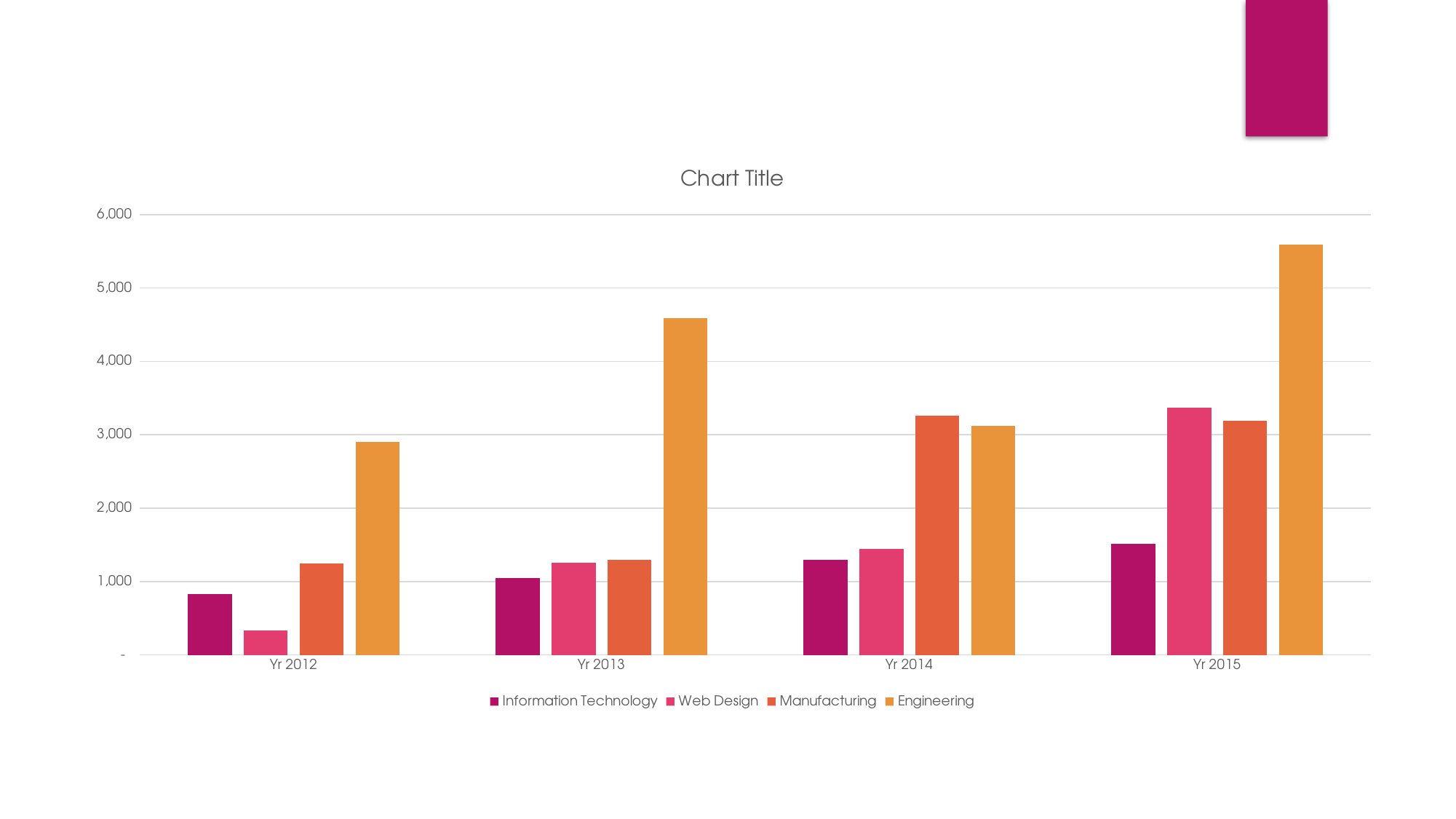

### Chart:

| Category | Information Technology | Web Design | Manufacturing | Engineering |
|---|---|---|---|---|
| Yr 2012 | 833.0 | 329.0 | 1250.0 | 2899.0 |
| Yr 2013 | 1052.0 | 1255.0 | 1300.0 | 4589.0 |
| Yr 2014 | 1298.0 | 1444.0 | 3259.0 | 3125.0 |
| Yr 2015 | 1517.0 | 3372.0 | 3191.0 | 5587.0 |